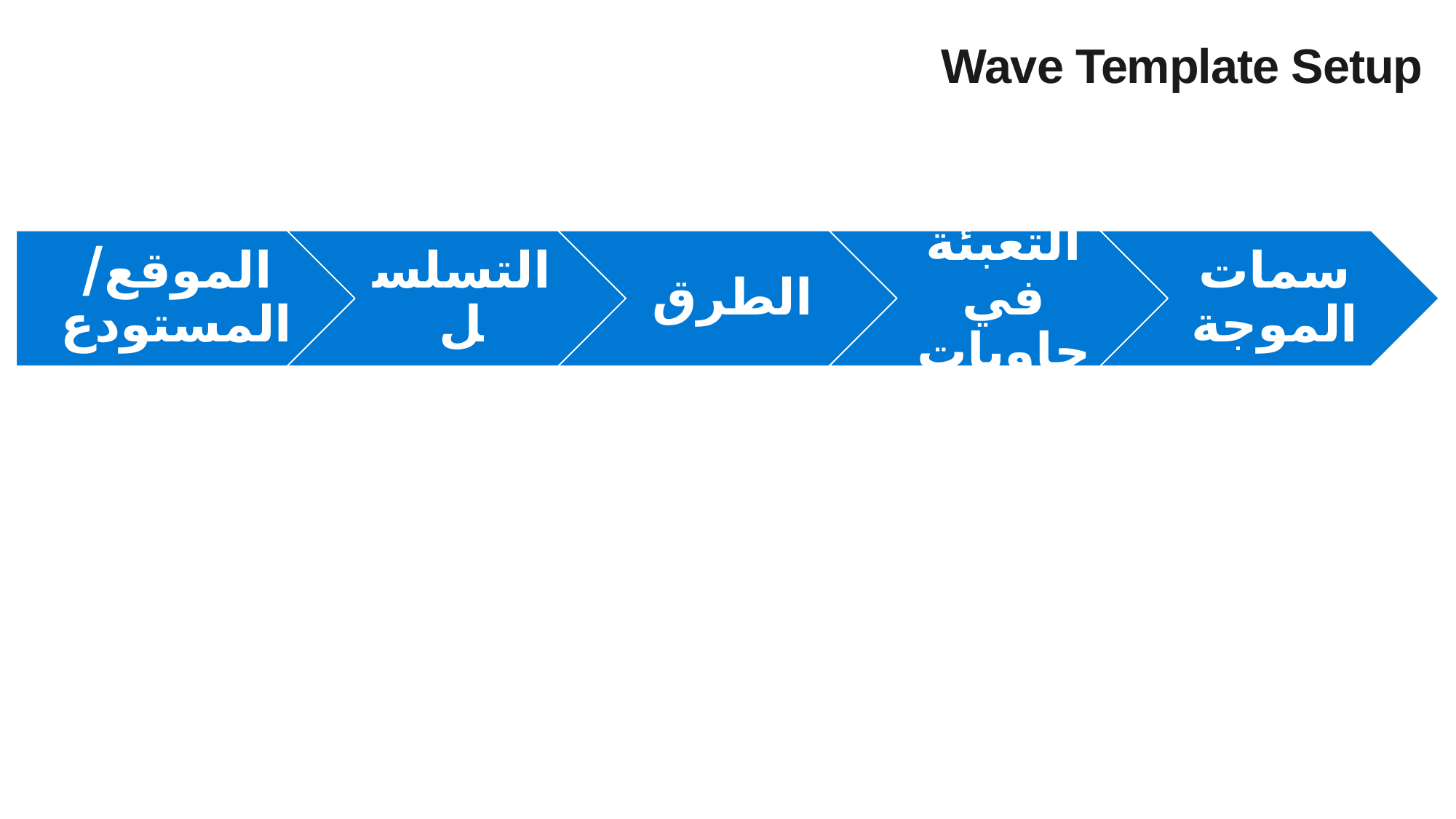

# Wave Template Setup
الموقع/المستودع
التسلسل
الطرق
التعبئة في حاويات
سمات الموجة